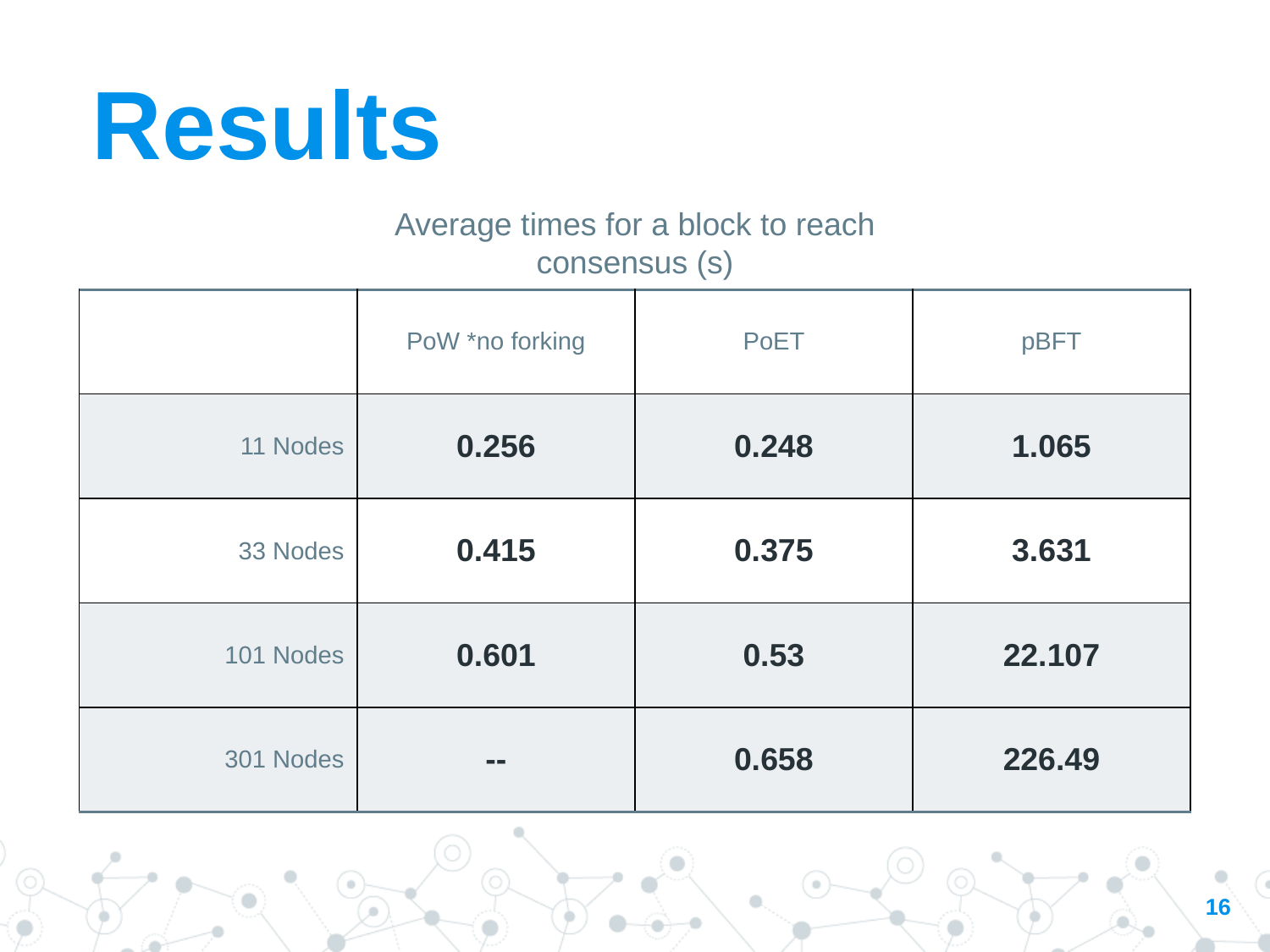

# Results
Average times for a block to reach consensus (s)
|  | PoW \*no forking | PoET | pBFT |
| --- | --- | --- | --- |
| 11 Nodes | 0.256 | 0.248 | 1.065 |
| 33 Nodes | 0.415 | 0.375 | 3.631 |
| 101 Nodes | 0.601 | 0.53 | 22.107 |
| 301 Nodes | -- | 0.658 | 226.49 |
16